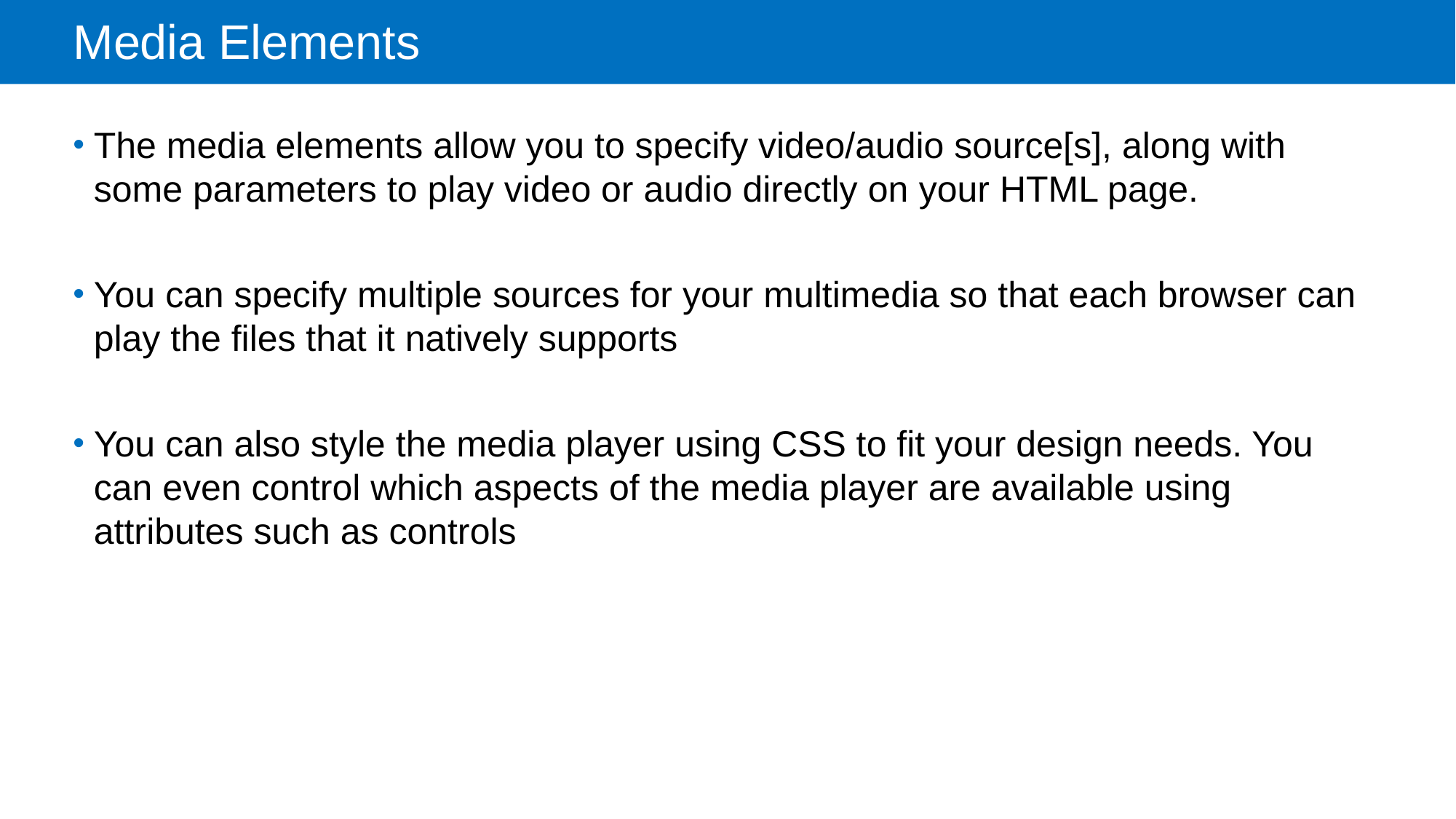

# Media Elements
The media elements allow you to specify video/audio source[s], along with some parameters to play video or audio directly on your HTML page.

You can specify multiple sources for your multimedia so that each browser can play the files that it natively supports

You can also style the media player using CSS to fit your design needs. You can even control which aspects of the media player are available using attributes such as controls